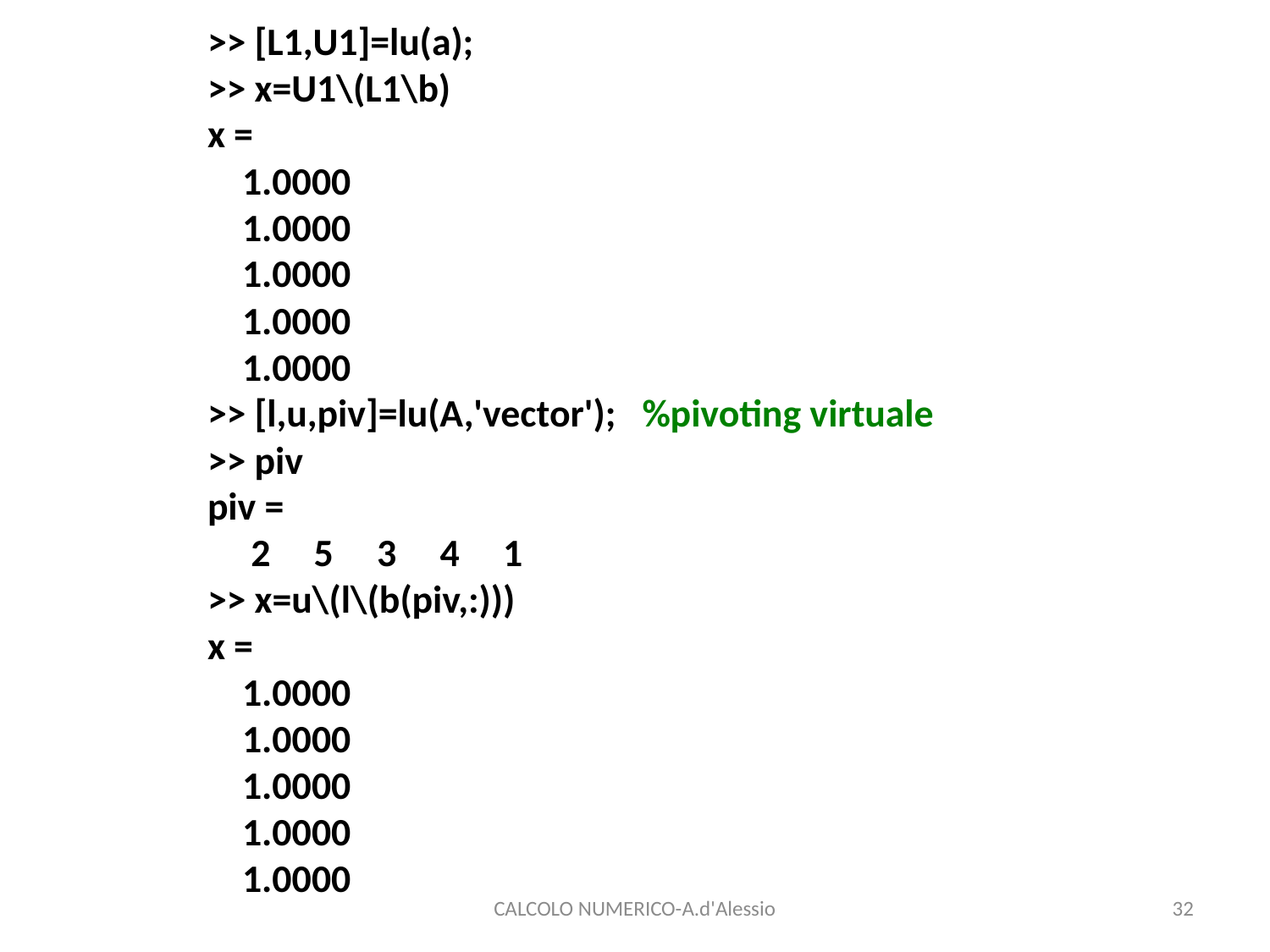

>> [L1,U1]=lu(a);
>> x=U1\(L1\b)
x =
    1.0000
    1.0000
    1.0000
    1.0000
    1.0000
>> [l,u,piv]=lu(A,'vector');   %pivoting virtuale
>> piv
piv =
     2     5     3     4     1
>> x=u\(l\(b(piv,:)))
x =
    1.0000
    1.0000
    1.0000
    1.0000
    1.0000
CALCOLO NUMERICO-A.d'Alessio
32